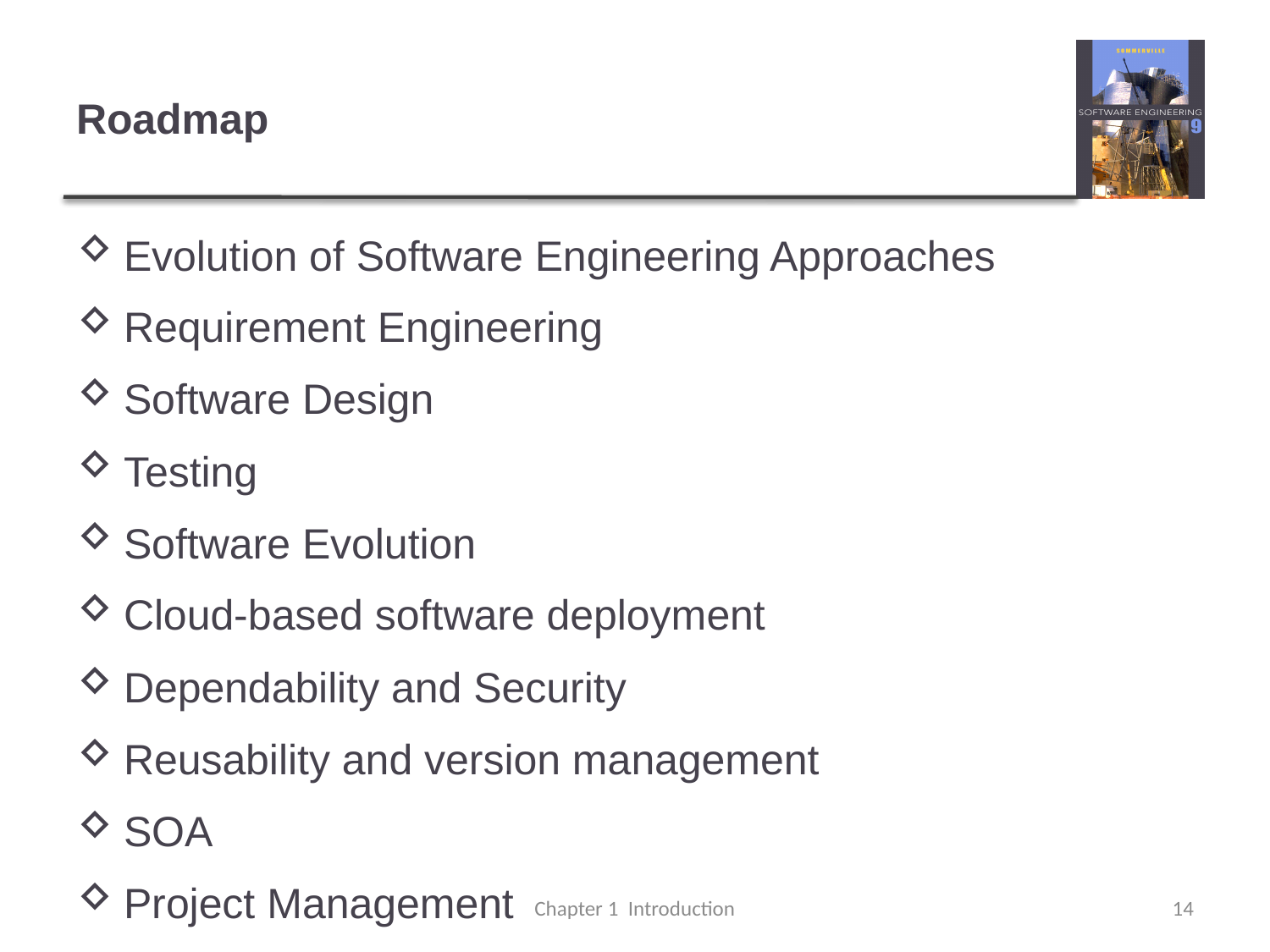

# Roadmap
Evolution of Software Engineering Approaches
Requirement Engineering
Software Design
Testing
Software Evolution
Cloud-based software deployment
Dependability and Security
Reusability and version management
SOA
Project Management

Chapter 1  Introduction
14